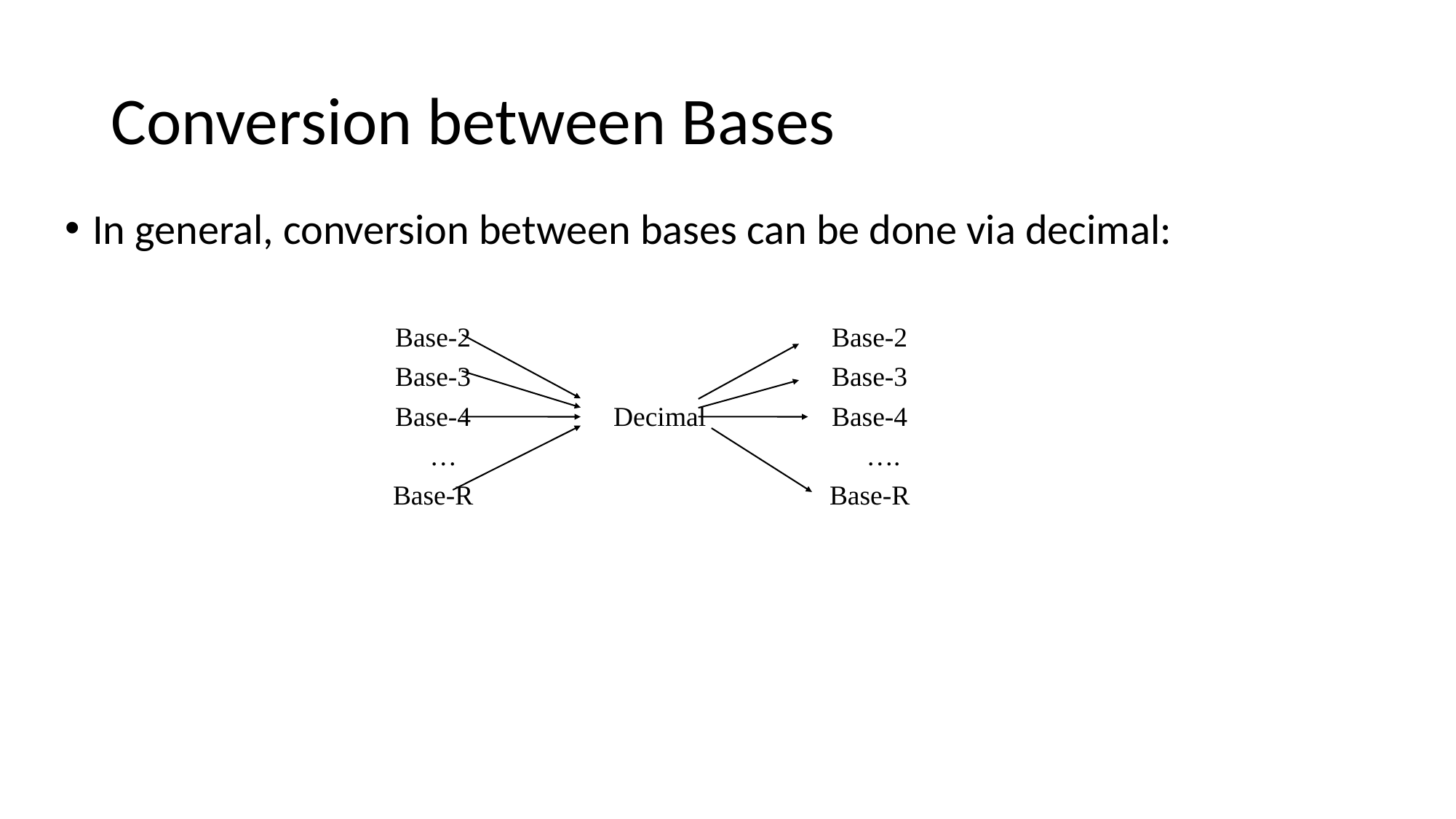

# Conversion between Bases
In general, conversion between bases can be done via decimal:

Base-2				Base-2
Base-3				Base-3
Base-4		Decimal		Base-4
    …				    ….
Base-R				Base-R